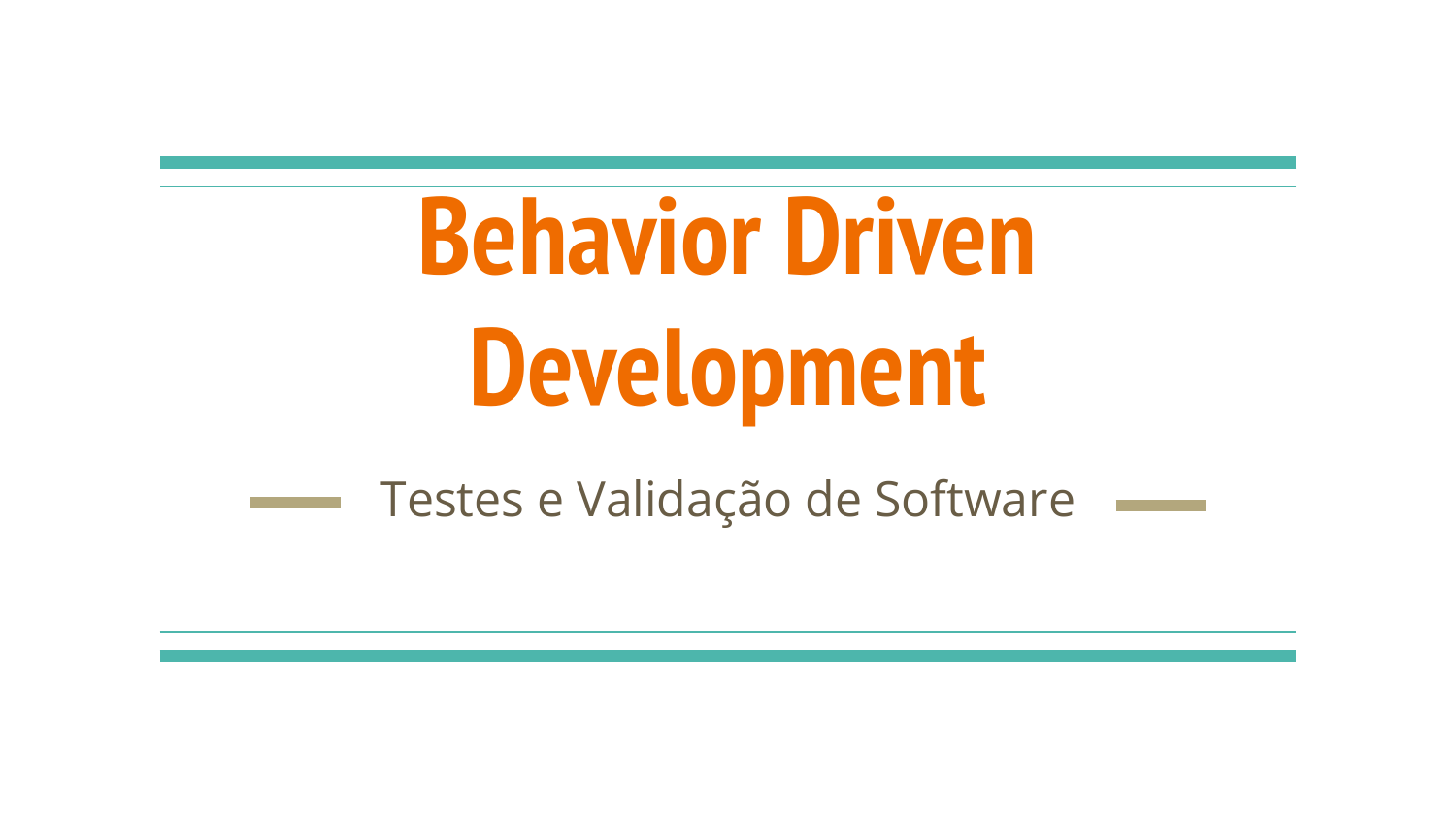

# Behavior Driven Development
Testes e Validação de Software